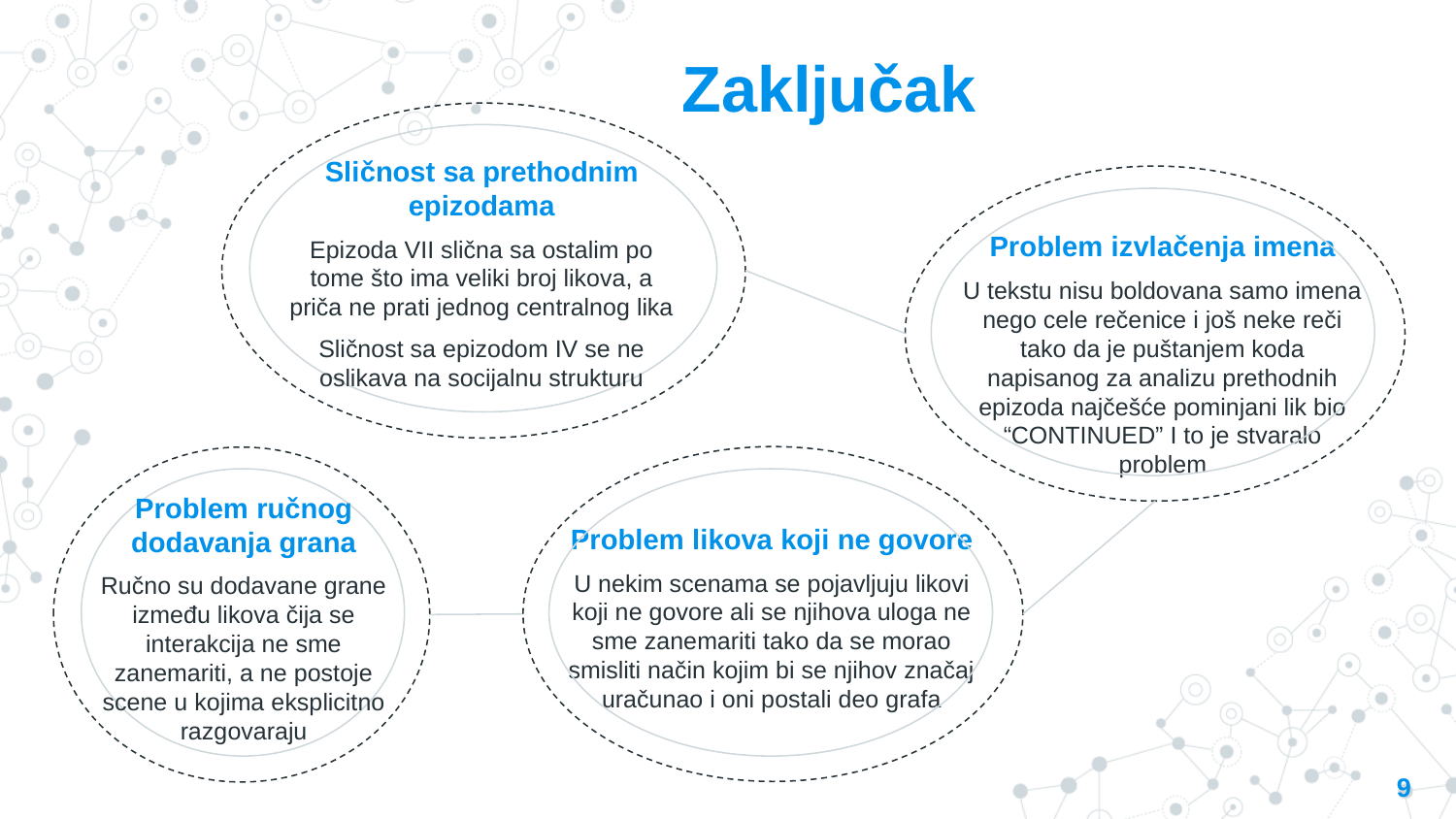

Zaključak

Sličnost sa prethodnim epizodama
Epizoda VII slična sa ostalim po tome što ima veliki broj likova, a priča ne prati jednog centralnog lika
Sličnost sa epizodom IV se ne oslikava na socijalnu strukturu

Problem izvlačenja imena
U tekstu nisu boldovana samo imena nego cele rečenice i još neke reči tako da je puštanjem koda napisanog za analizu prethodnih epizoda najčešće pominjani lik bio “CONTINUED” I to je stvaralo problem

Problem ručnog dodavanja grana
Ručno su dodavane grane između likova čija se interakcija ne sme zanemariti, a ne postoje scene u kojima eksplicitno razgovaraju
Problem likova koji ne govore
U nekim scenama se pojavljuju likovi koji ne govore ali se njihova uloga ne sme zanemariti tako da se morao smisliti način kojim bi se njihov značaj uračunao i oni postali deo grafa
9